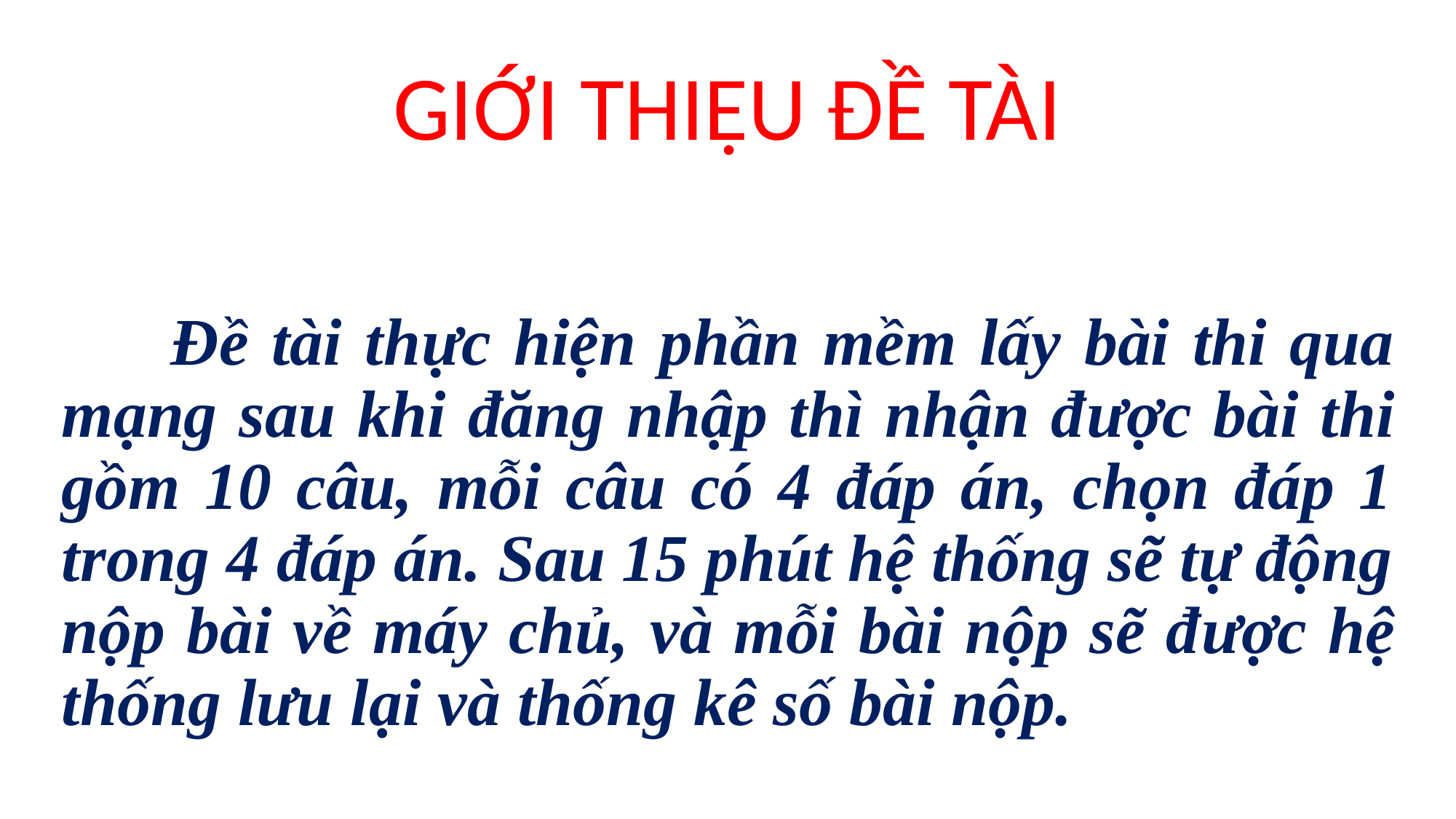

# GIỚI THIỆU ĐỀ TÀI
	Đề tài thực hiện phần mềm lấy bài thi qua mạng sau khi đăng nhập thì nhận được bài thi gồm 10 câu, mỗi câu có 4 đáp án, chọn đáp 1 trong 4 đáp án. Sau 15 phút hệ thống sẽ tự động nộp bài về máy chủ, và mỗi bài nộp sẽ được hệ thống lưu lại và thống kê số bài nộp.